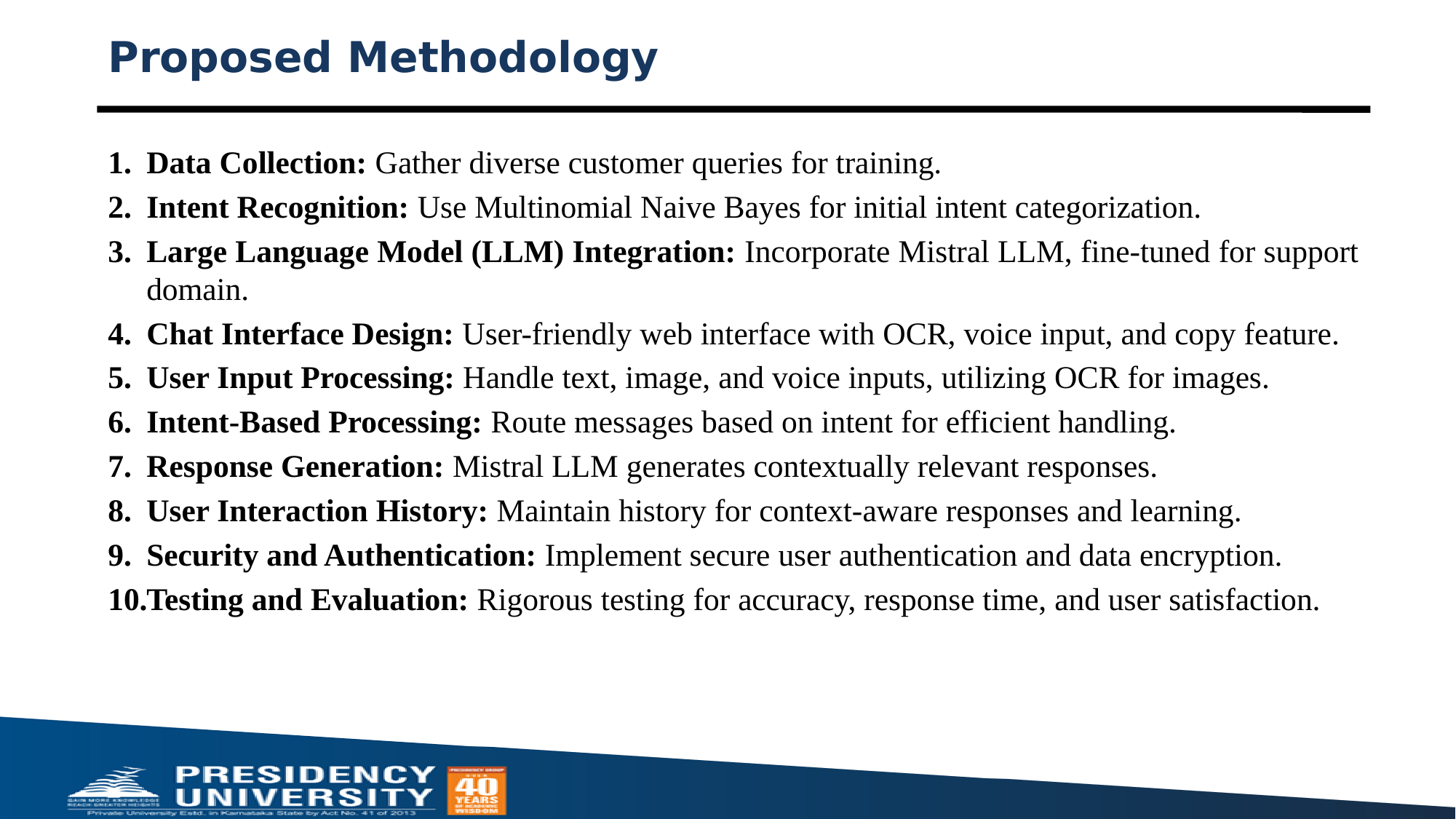

# Proposed Methodology
Data Collection: Gather diverse customer queries for training.
Intent Recognition: Use Multinomial Naive Bayes for initial intent categorization.
Large Language Model (LLM) Integration: Incorporate Mistral LLM, fine-tuned for support domain.
Chat Interface Design: User-friendly web interface with OCR, voice input, and copy feature.
User Input Processing: Handle text, image, and voice inputs, utilizing OCR for images.
Intent-Based Processing: Route messages based on intent for efficient handling.
Response Generation: Mistral LLM generates contextually relevant responses.
User Interaction History: Maintain history for context-aware responses and learning.
Security and Authentication: Implement secure user authentication and data encryption.
Testing and Evaluation: Rigorous testing for accuracy, response time, and user satisfaction.